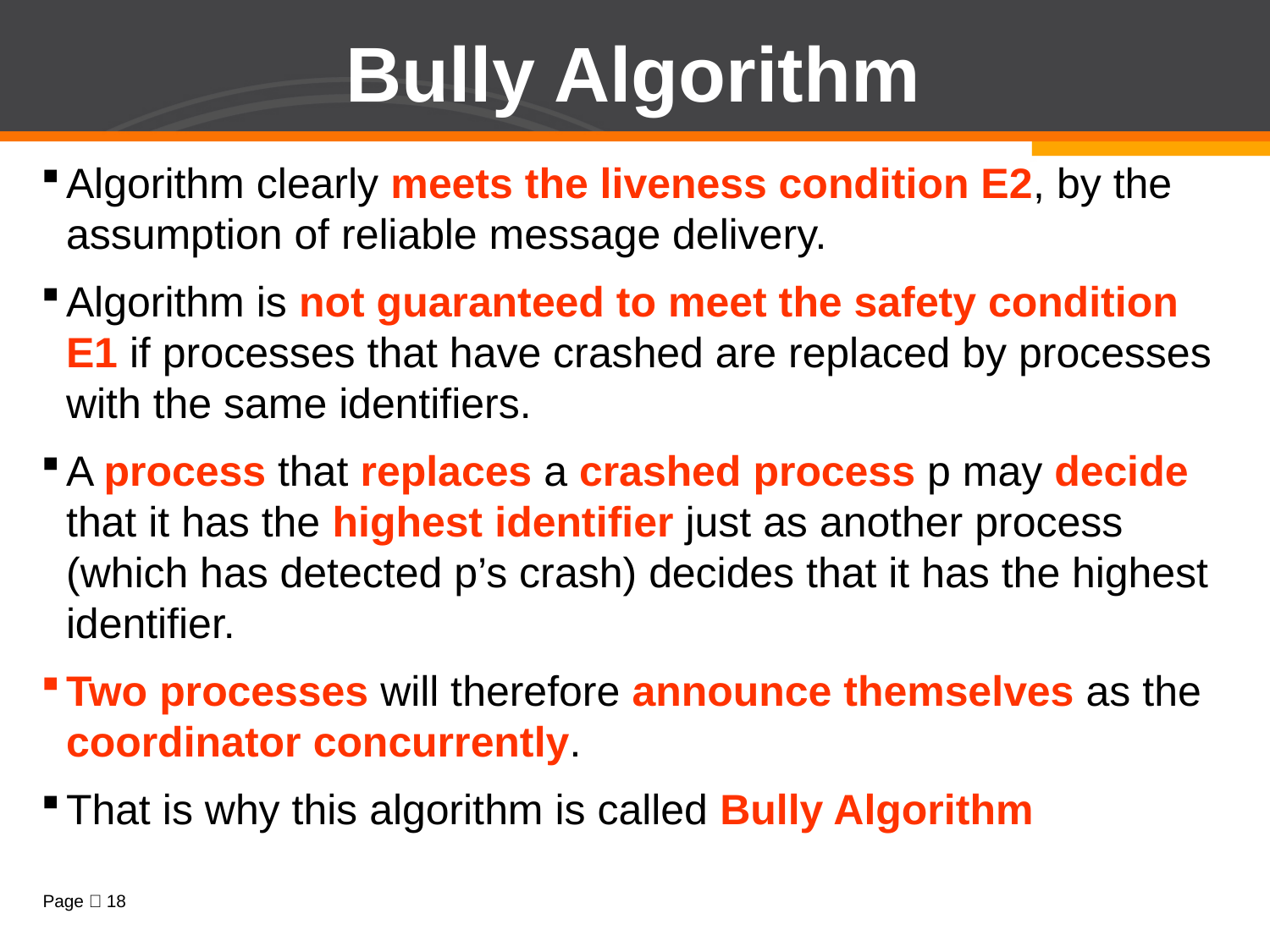

# Bully Algorithm
Algorithm clearly meets the liveness condition E2, by the assumption of reliable message delivery.
Algorithm is not guaranteed to meet the safety condition E1 if processes that have crashed are replaced by processes with the same identifiers.
A process that replaces a crashed process p may decide that it has the highest identifier just as another process (which has detected p’s crash) decides that it has the highest identifier.
Two processes will therefore announce themselves as the coordinator concurrently.
That is why this algorithm is called Bully Algorithm